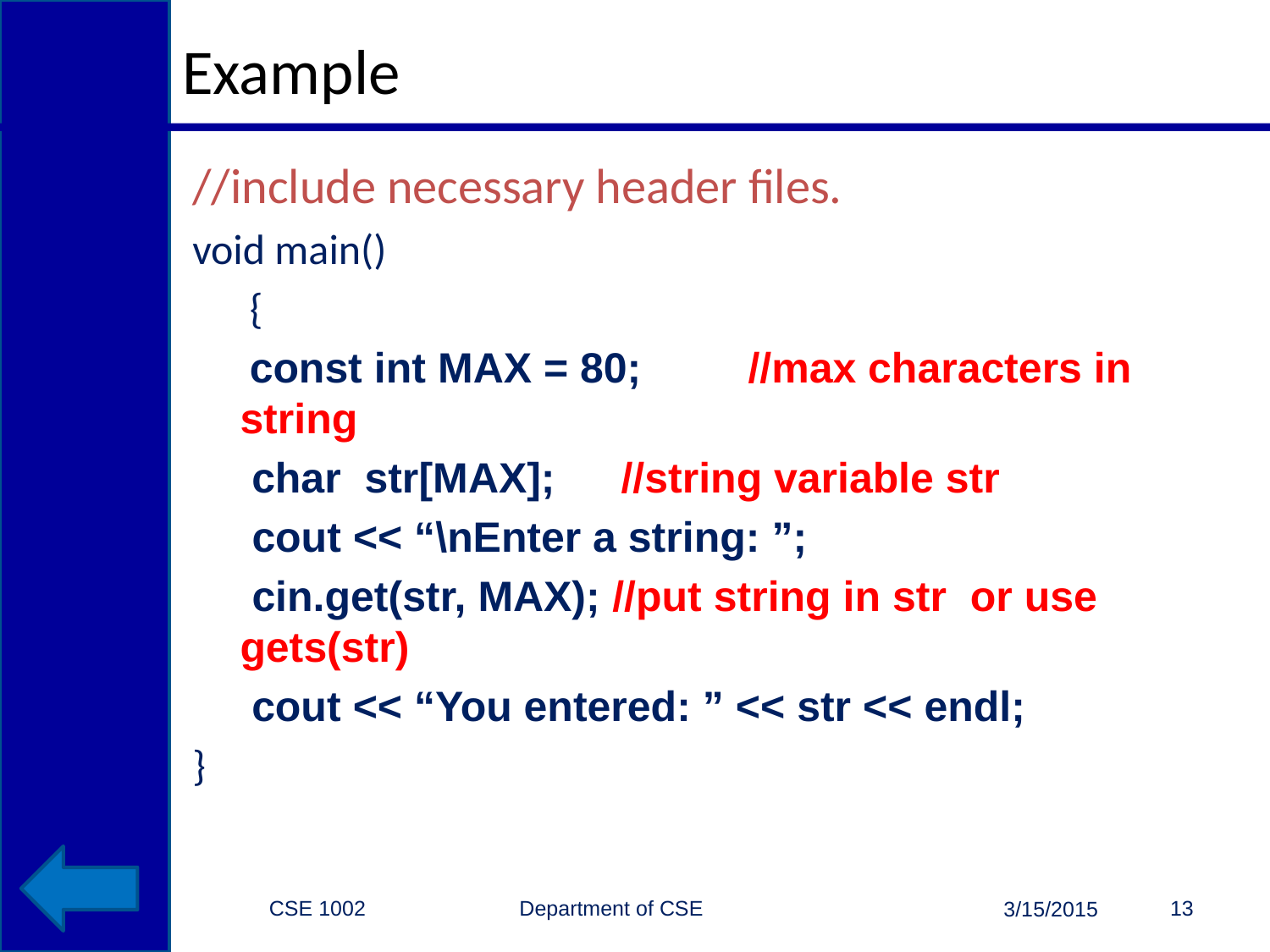

# Example
//include necessary header files.
void main()
	 {
	 const int MAX = 80; 	//max characters in string
     char  str[MAX];  	//string variable str
 	 cout << “\nEnter a string: ”;
	 cin.get(str, MAX); //put string in str  or use gets(str)
     cout << “You entered: ” << str << endl;
}

CSE 1002                          Department of CSE
13
3/15/2015